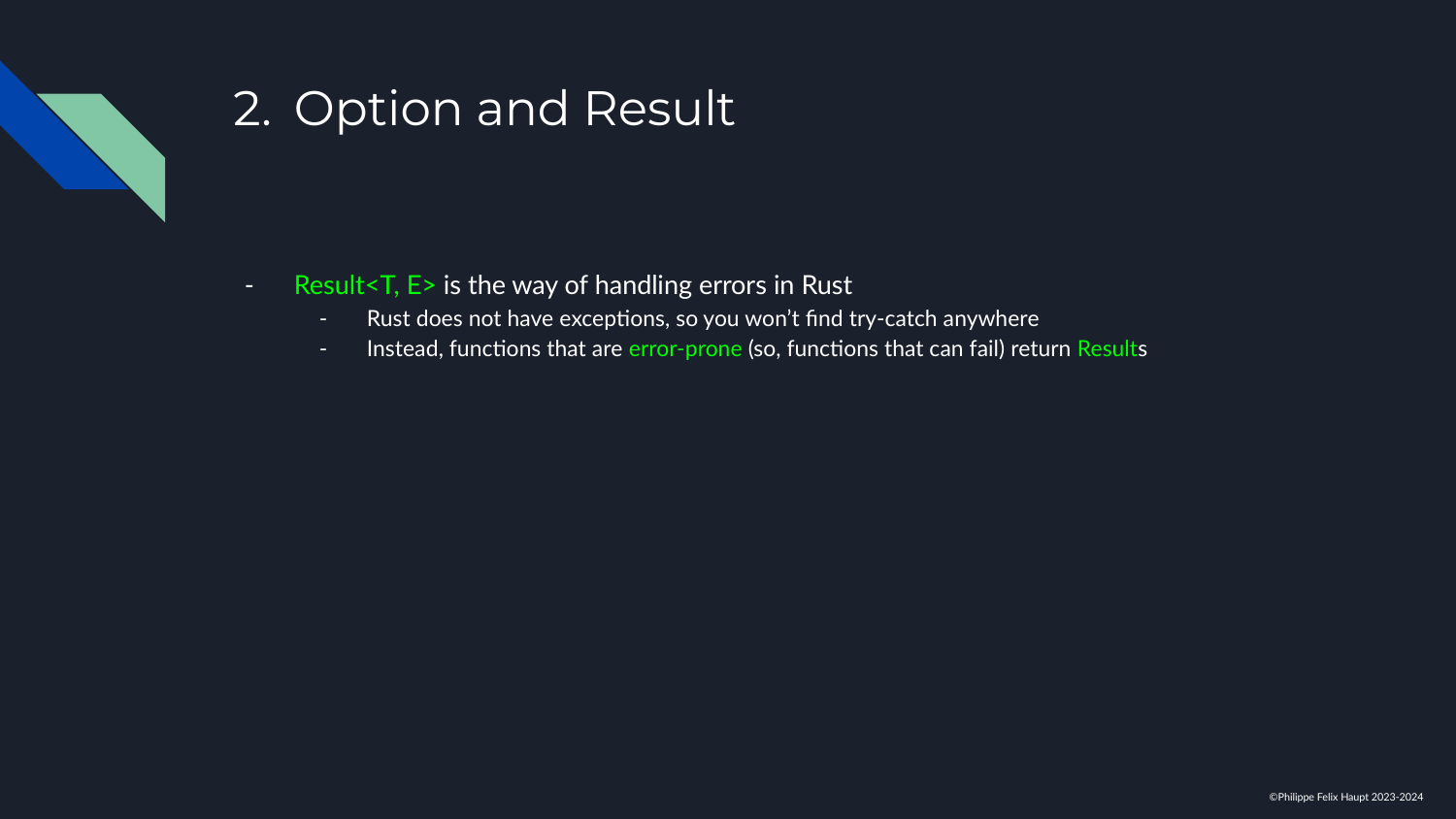

# Option and Result
Result<T, E> is the way of handling errors in Rust
Rust does not have exceptions, so you won’t find try-catch anywhere
Instead, functions that are error-prone (so, functions that can fail) return Results
©Philippe Felix Haupt 2023-2024